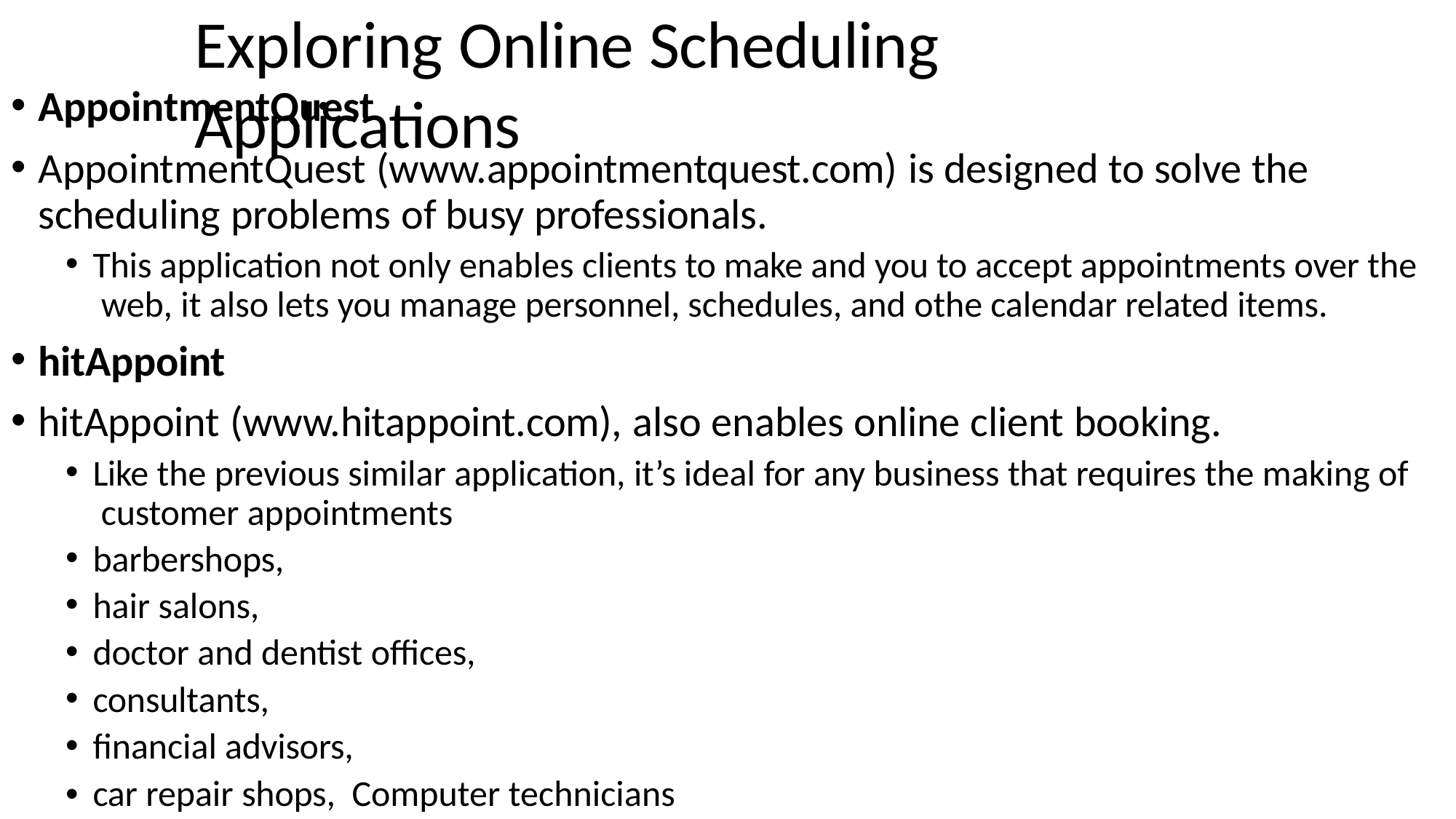

# Exploring Online Scheduling Applications
AppointmentQuest
AppointmentQuest (www.appointmentquest.com) is designed to solve the  scheduling problems of busy professionals.
This application not only enables clients to make and you to accept appointments over the  web, it also lets you manage personnel, schedules, and othe calendar related items.
hitAppoint
hitAppoint (www.hitappoint.com), also enables online client booking.
Like the previous similar application, it’s ideal for any business that requires the making of  customer appointments
barbershops,
hair salons,
doctor and dentist offices,
consultants,
financial advisors,
• car repair shops,  Computer technicians